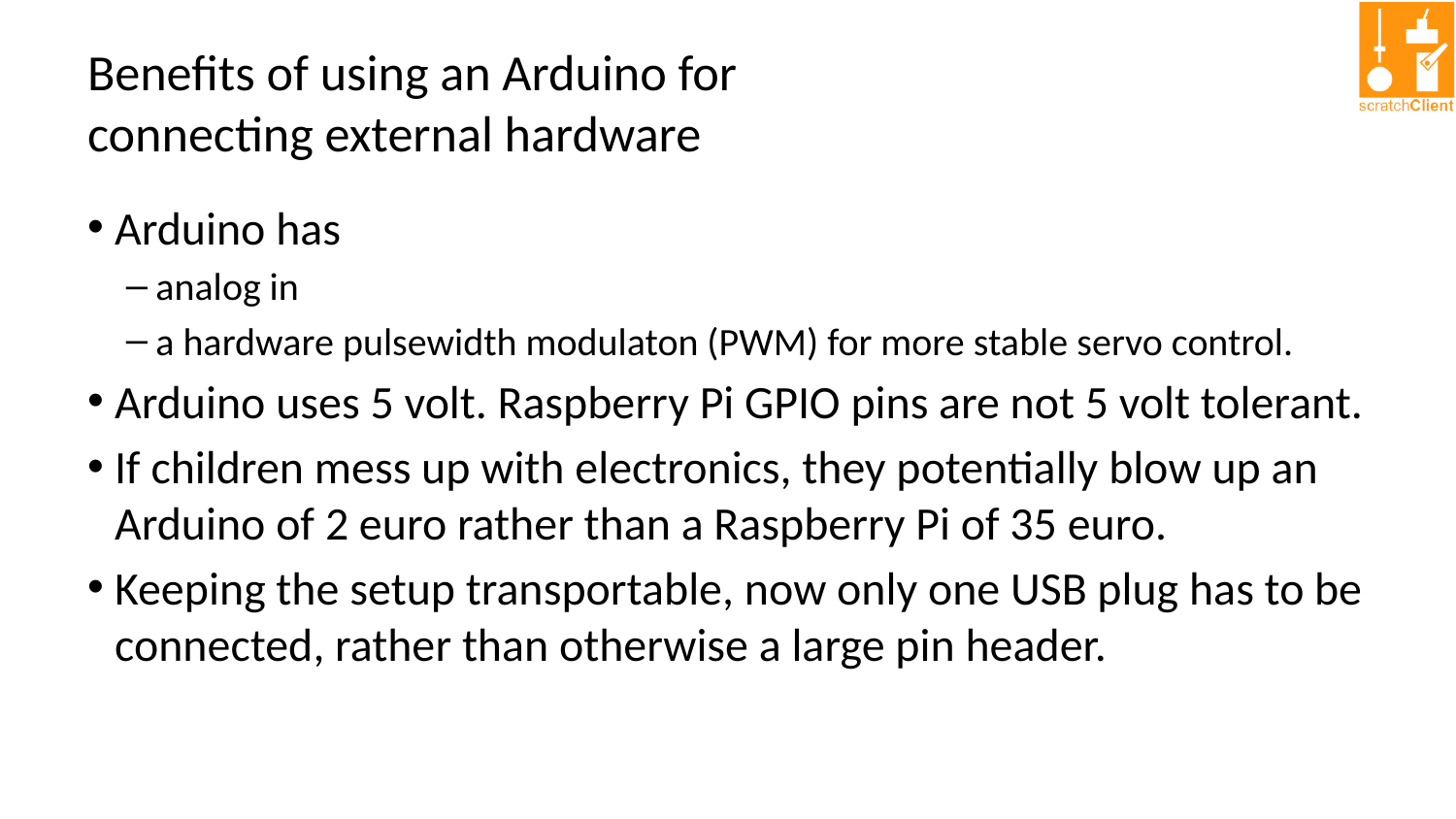

# Benefits of using an Arduino for connecting external hardware
Arduino has
analog in
a hardware pulsewidth modulaton (PWM) for more stable servo control.
Arduino uses 5 volt. Raspberry Pi GPIO pins are not 5 volt tolerant.
If children mess up with electronics, they potentially blow up an Arduino of 2 euro rather than a Raspberry Pi of 35 euro.
Keeping the setup transportable, now only one USB plug has to be connected, rather than otherwise a large pin header.